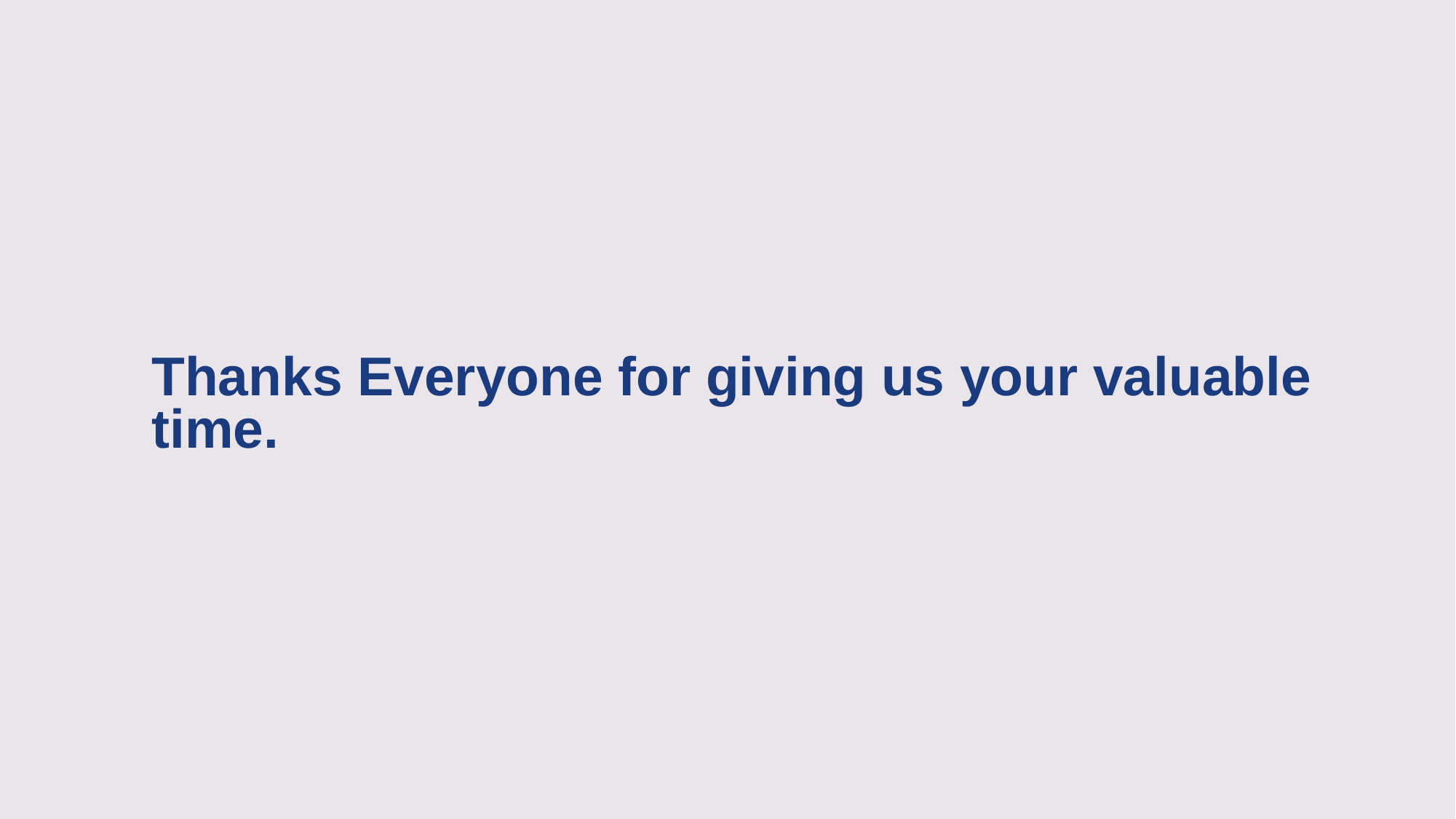

Thanks Everyone for giving us your valuable time.